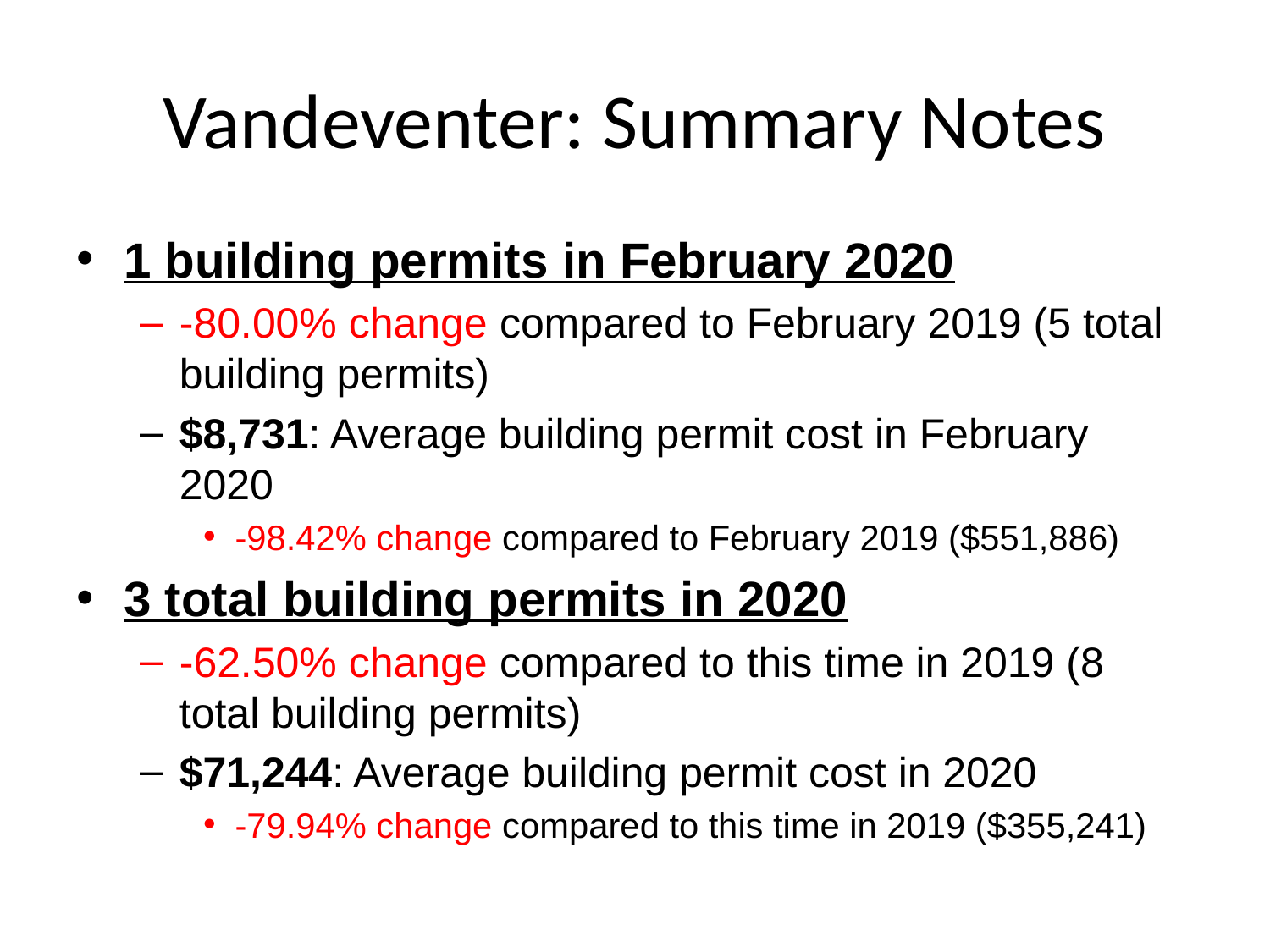

# Vandeventer: Summary Notes
1 building permits in February 2020
-80.00% change compared to February 2019 (5 total building permits)
$8,731: Average building permit cost in February 2020
-98.42% change compared to February 2019 ($551,886)
3 total building permits in 2020
-62.50% change compared to this time in 2019 (8 total building permits)
$71,244: Average building permit cost in 2020
-79.94% change compared to this time in 2019 ($355,241)